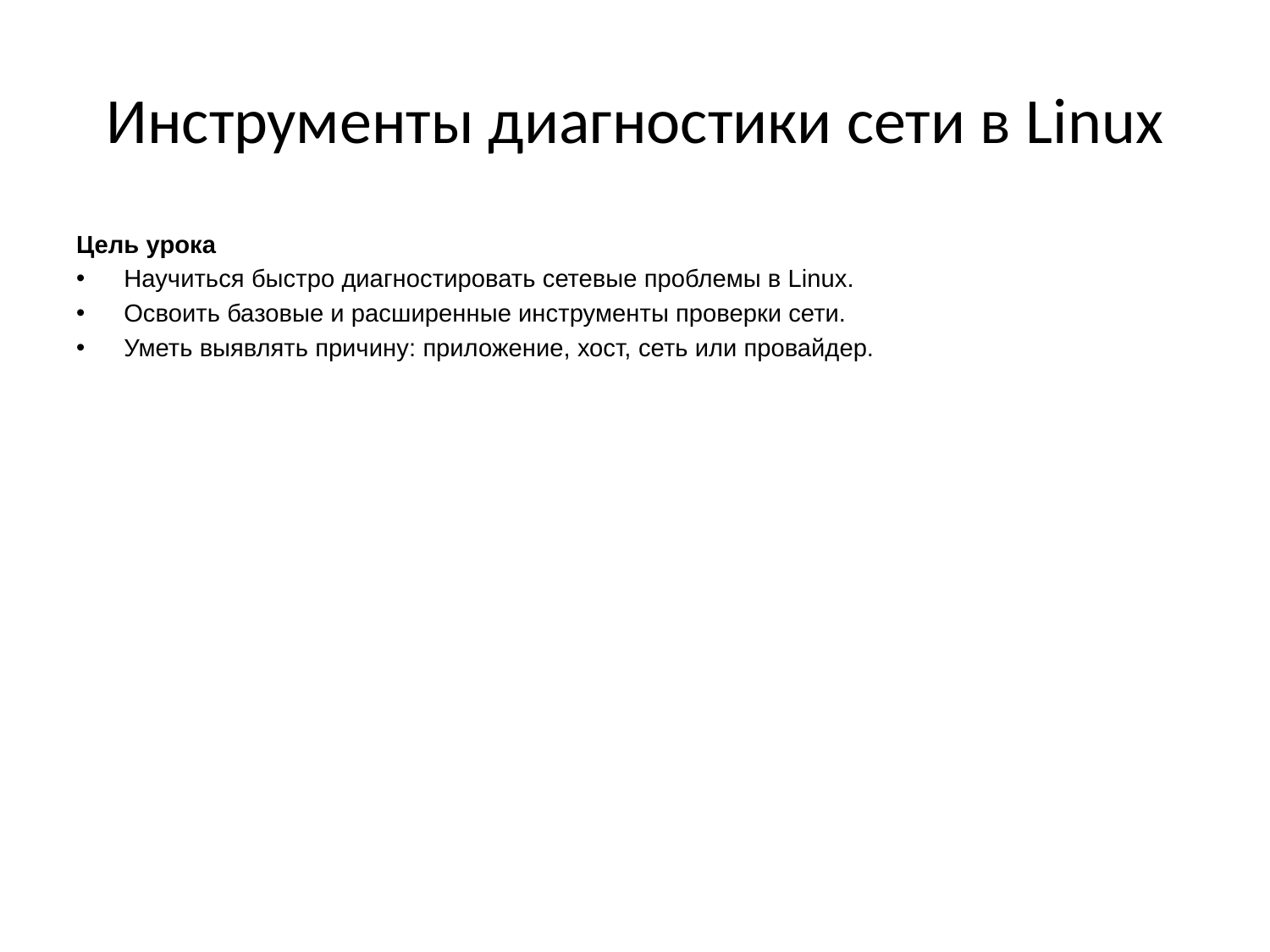

# Инструменты диагностики сети в Linux
Цель урока
Научиться быстро диагностировать сетевые проблемы в Linux.
Освоить базовые и расширенные инструменты проверки сети.
Уметь выявлять причину: приложение, хост, сеть или провайдер.